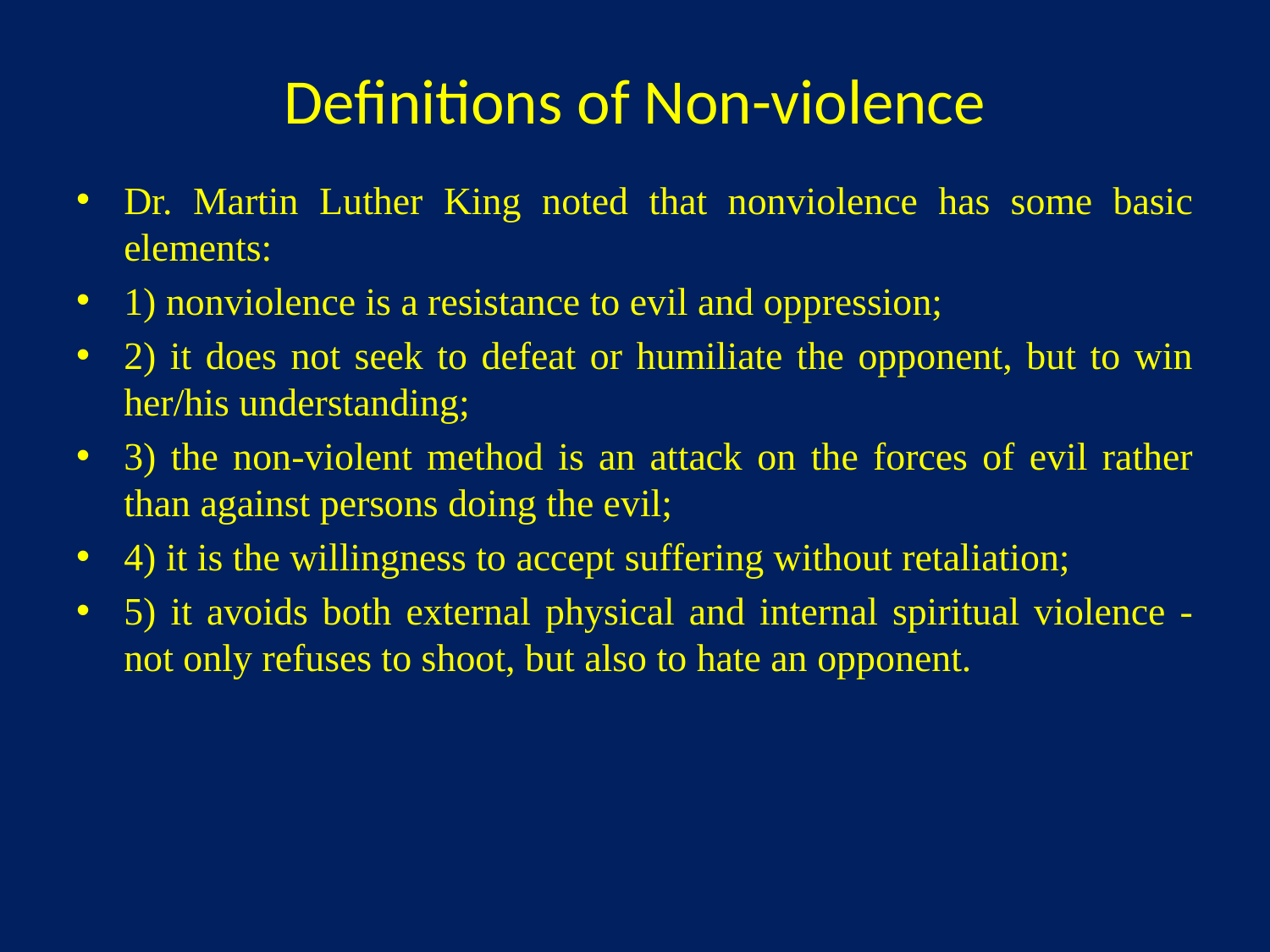

# Definitions of Non-violence
Dr. Martin Luther King noted that nonviolence has some basic elements:
1) nonviolence is a resistance to evil and oppression;
2) it does not seek to defeat or humiliate the opponent, but to win her/his understanding;
3) the non-violent method is an attack on the forces of evil rather than against persons doing the evil;
4) it is the willingness to accept suffering without retaliation;
5) it avoids both external physical and internal spiritual violence - not only refuses to shoot, but also to hate an opponent.